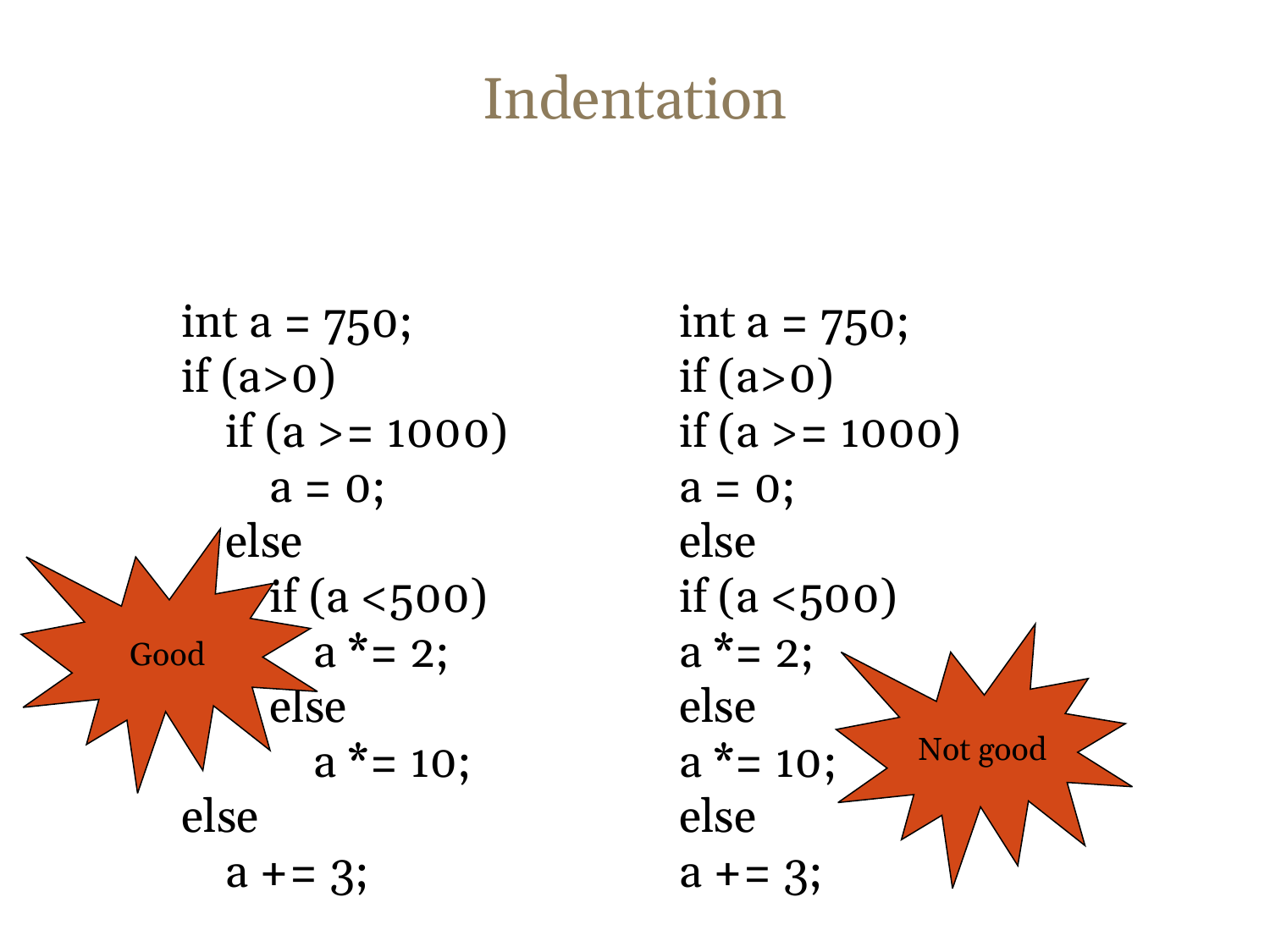

# Indentation
int a = 750;
if (a>0)
    if (a >= 1000)
        a = 0;
    else
        if (a <500)
            a *= 2;
        else
            a *= 10;
else
    a += 3;
int a = 750;
if (a>0)
if (a >= 1000)
a = 0;
else
if (a <500)
a *= 2;
else
a *= 10;
else
a += 3;
Good
Not good